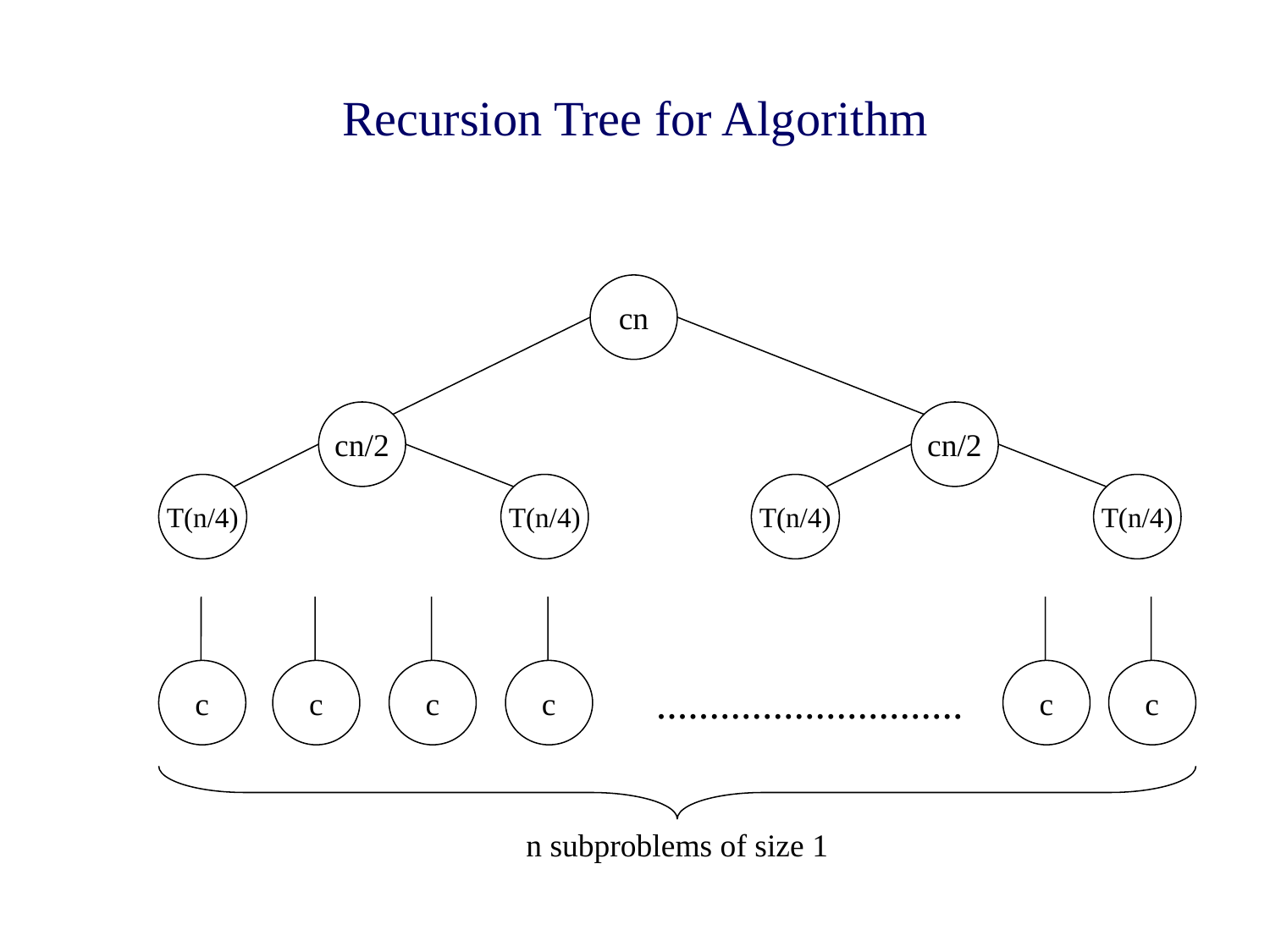

Recursion Tree for Algorithm
cn
cn/2
T(n/4)
T(n/4)
cn/2
T(n/4)
T(n/4)

c

c

c

c

c

c
.............................
n subproblems of size 1